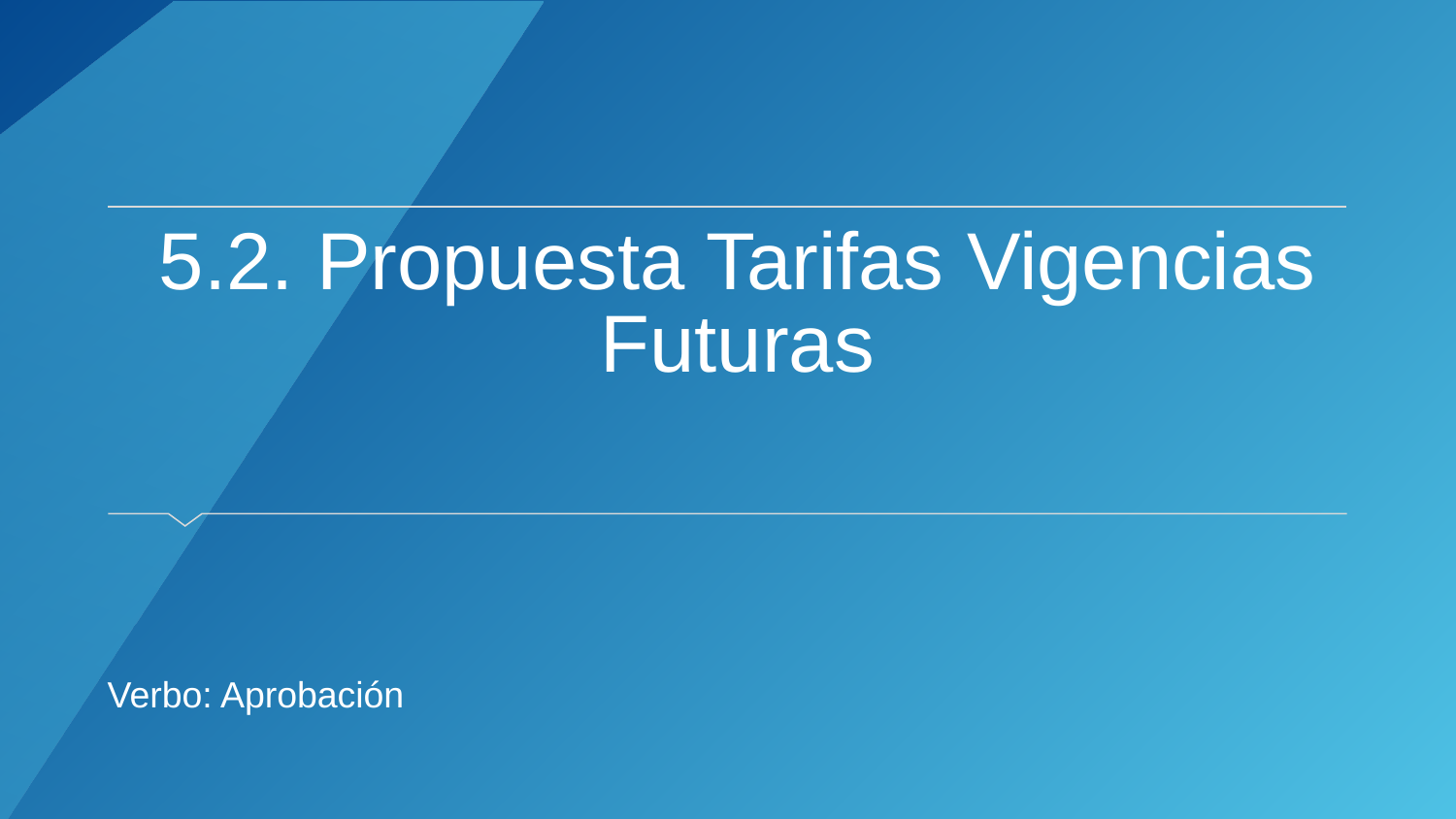

# 5.2. Propuesta Tarifas Vigencias Futuras

Verbo: Aprobación